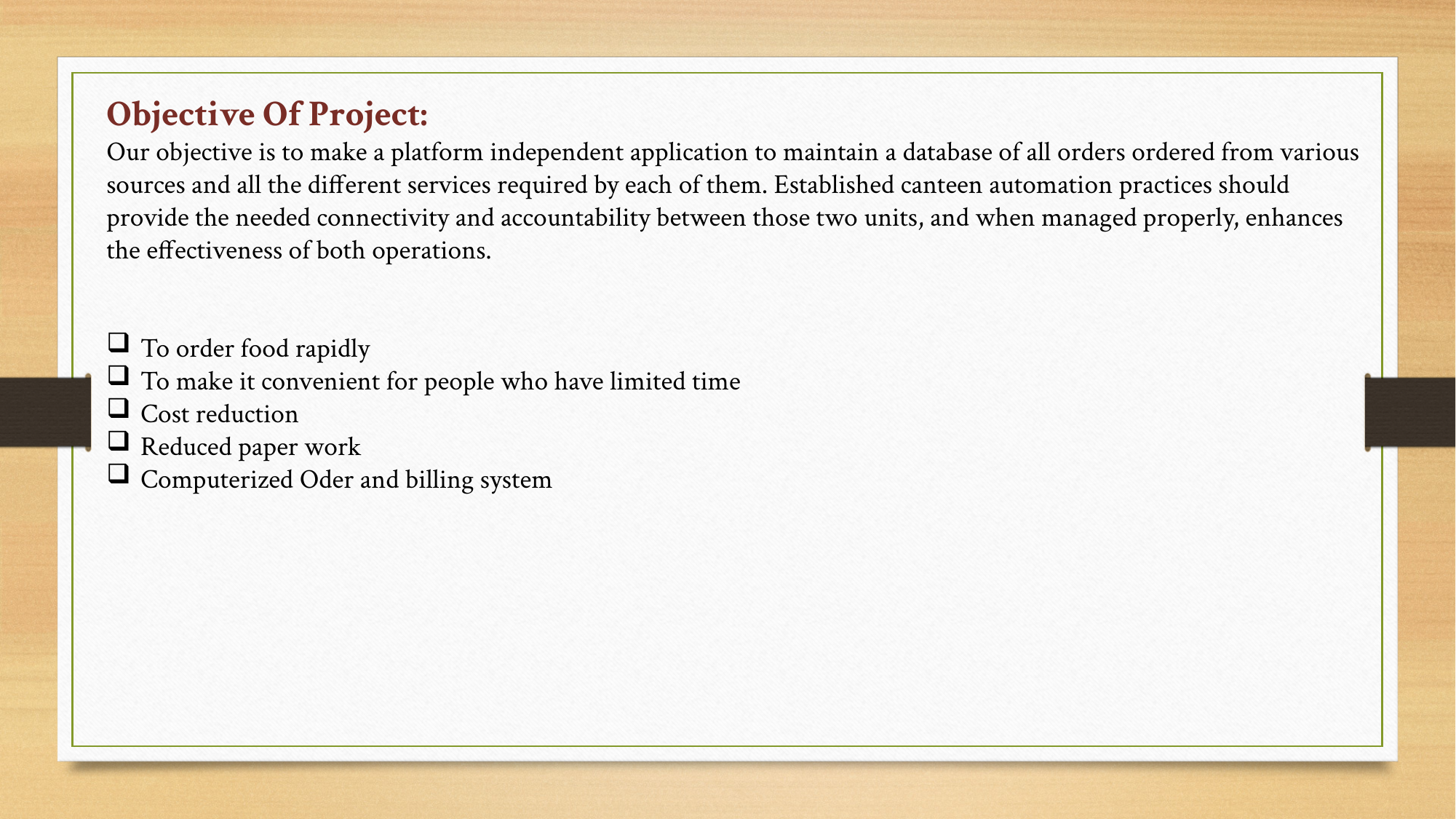

#
Objective Of Project:
Our objective is to make a platform independent application to maintain a database of all orders ordered from various sources and all the different services required by each of them. Established canteen automation practices should provide the needed connectivity and accountability between those two units, and when managed properly, enhances the effectiveness of both operations.

To order food rapidly
To make it convenient for people who have limited time
Cost reduction
Reduced paper work
Computerized Oder and billing system